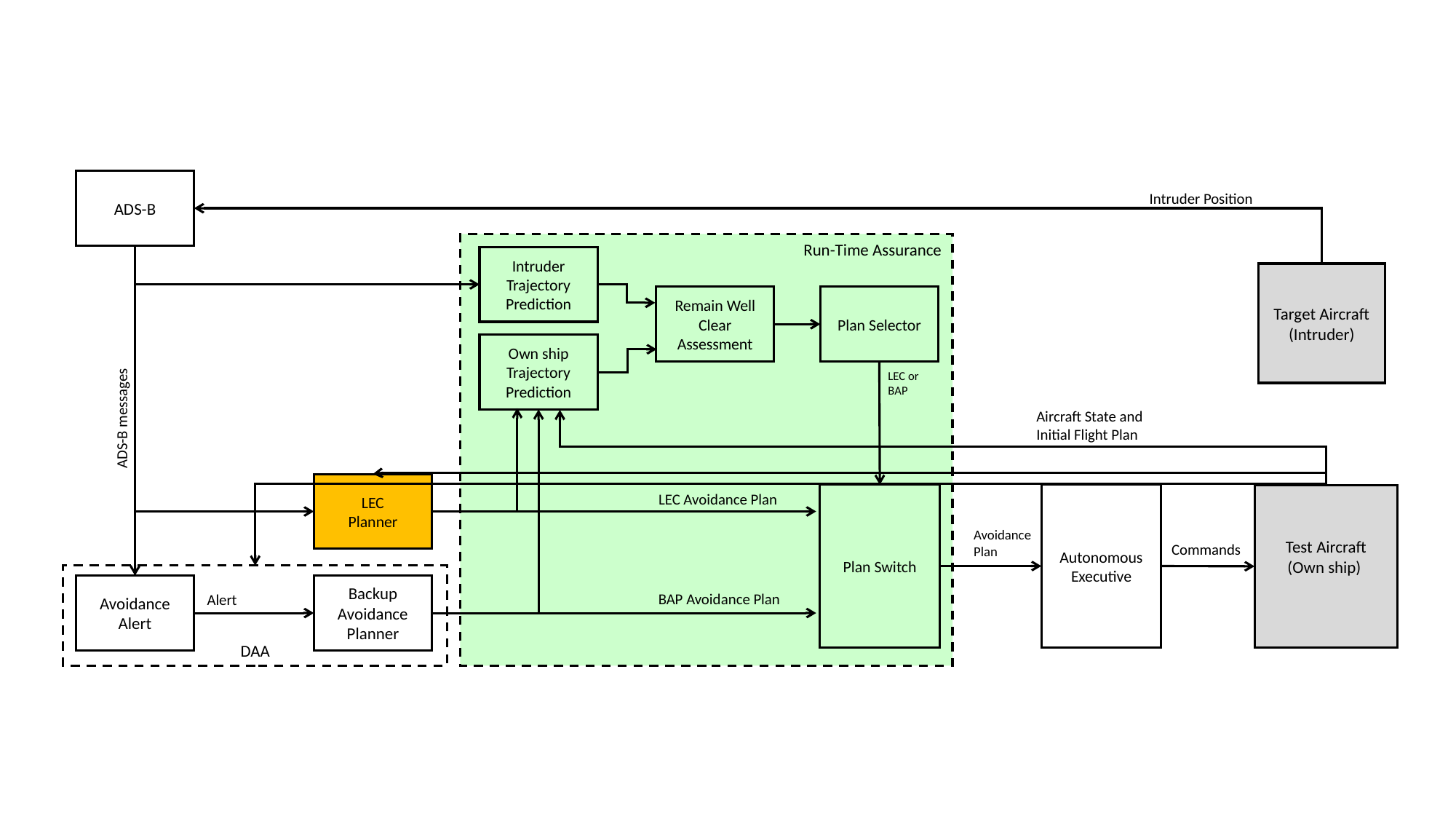

ADS-B
Intruder Position
Run-Time Assurance
Intruder Trajectory
Prediction
Target Aircraft (Intruder)
Remain Well Clear Assessment
Plan Selector
Own ship
Trajectory Prediction

LEC or
BAP
Aircraft State and
Initial Flight Plan
ADS-B messages
LEC
Planner
LEC Avoidance Plan
Plan Switch
Autonomous Executive
Test Aircraft
(Own ship)

Avoidance
Plan
Commands
DAA
Avoidance Alert
Backup Avoidance Planner
BAP Avoidance Plan
Alert